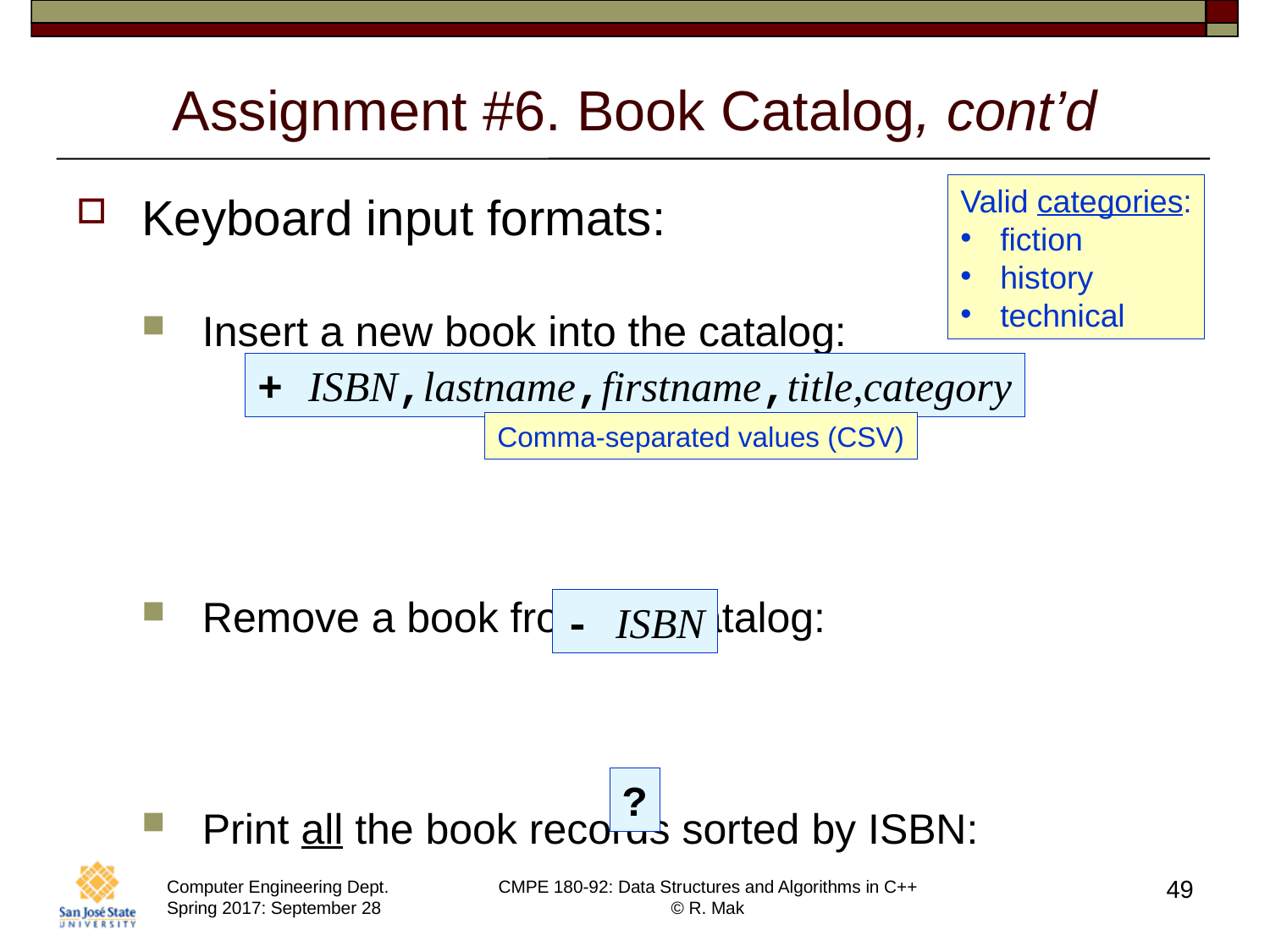

# Assignment #6. Book Catalog, cont’d
Valid categories:
fiction
history
technical
Keyboard input formats:

Insert a new book into the catalog:

Remove a book from the catalog:

Print all the book records sorted by ISBN:
+ ISBN,lastname,firstname,title,category
Comma-separated values (CSV)
- ISBN
?
49